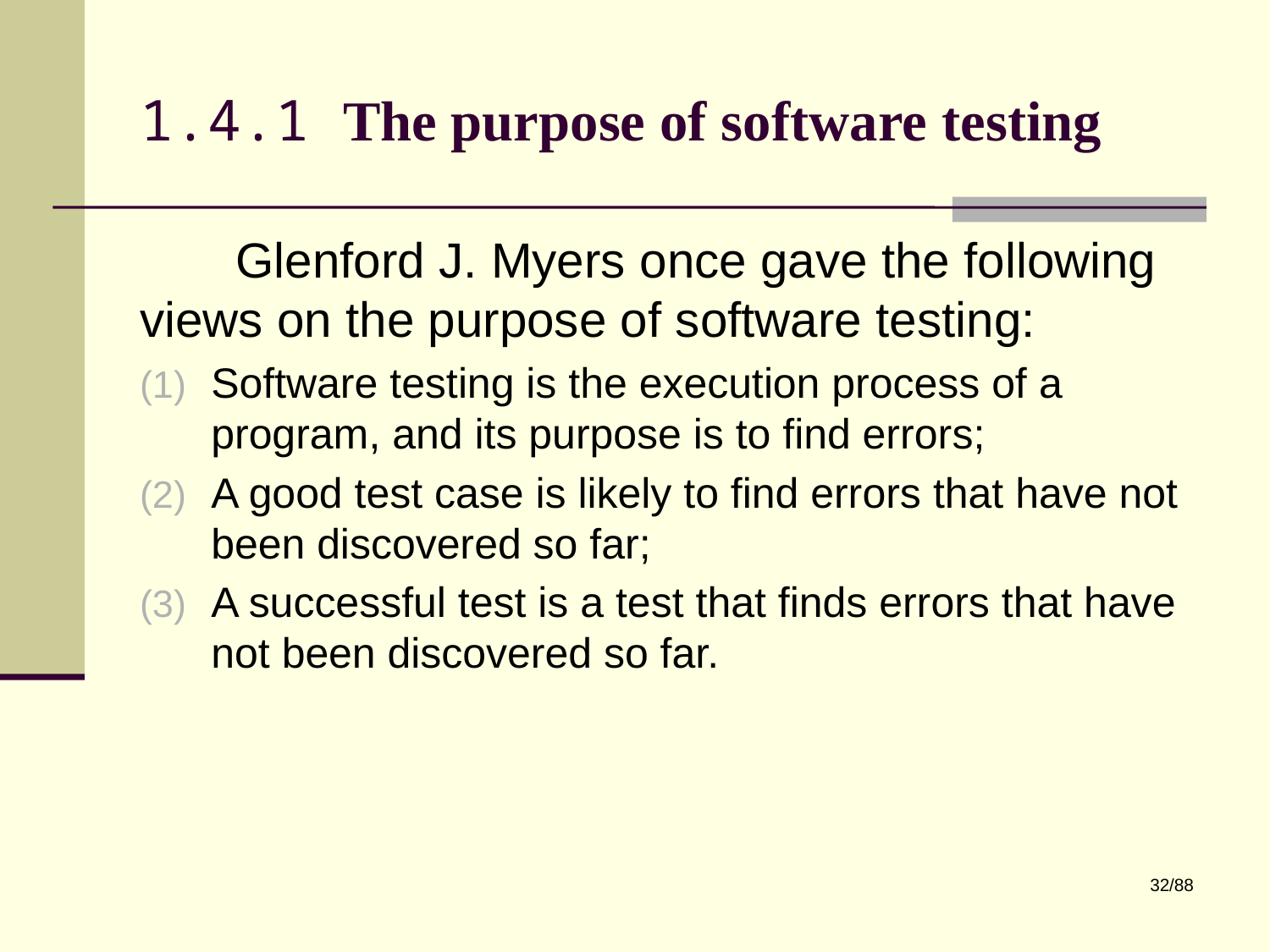

# 1.4.1 The purpose of software testing
       Glenford J. Myers once gave the following views on the purpose of software testing:
Software testing is the execution process of a program, and its purpose is to find errors;
A good test case is likely to find errors that have not been discovered so far;
A successful test is a test that finds errors that have not been discovered so far.
32/88